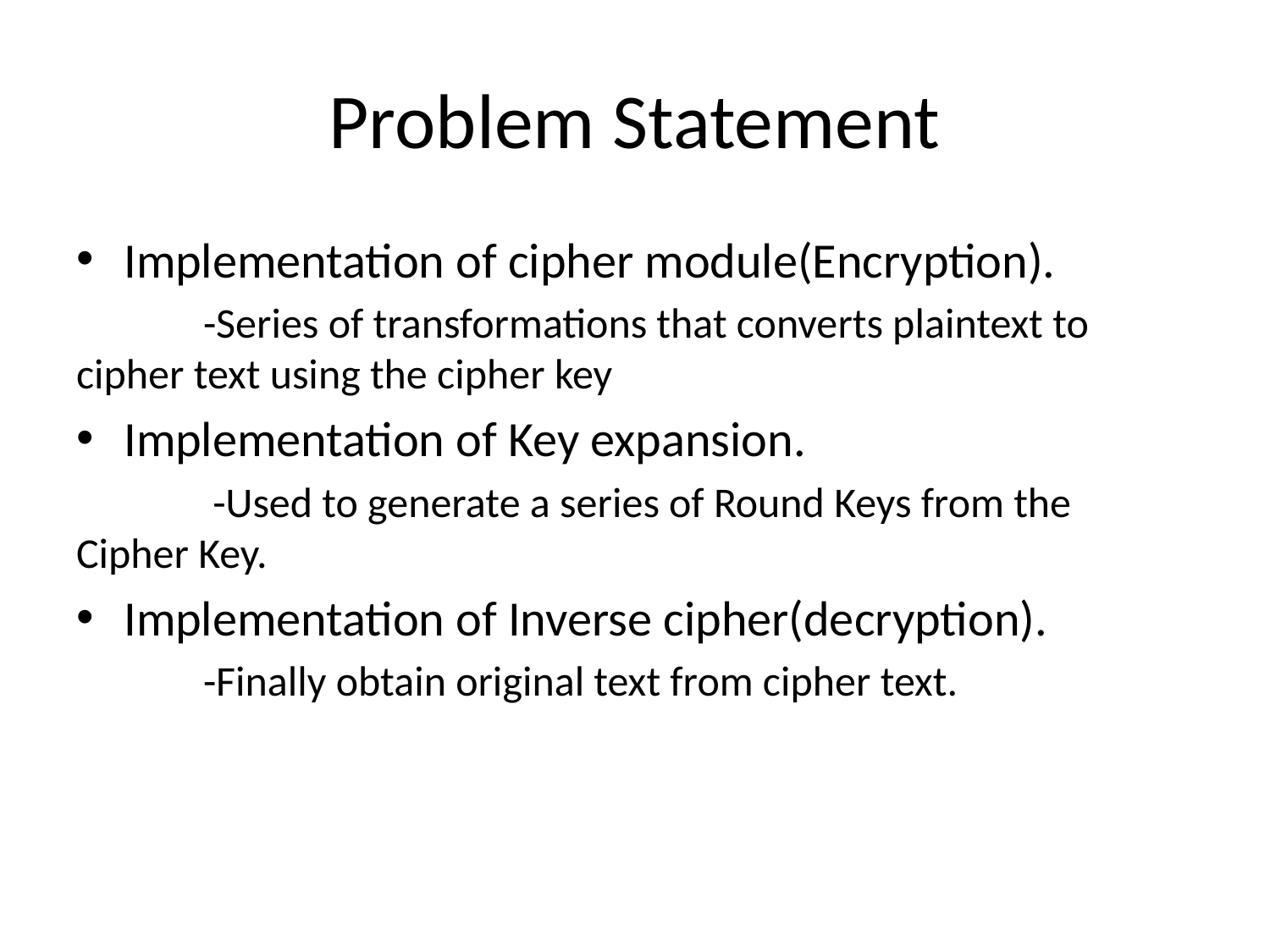

# Problem Statement
Implementation of cipher module(Encryption).
 	-Series of transformations that converts plaintext to cipher text using the cipher key
Implementation of Key expansion.
	 -Used to generate a series of Round Keys from the Cipher Key.
Implementation of Inverse cipher(decryption).
	-Finally obtain original text from cipher text.